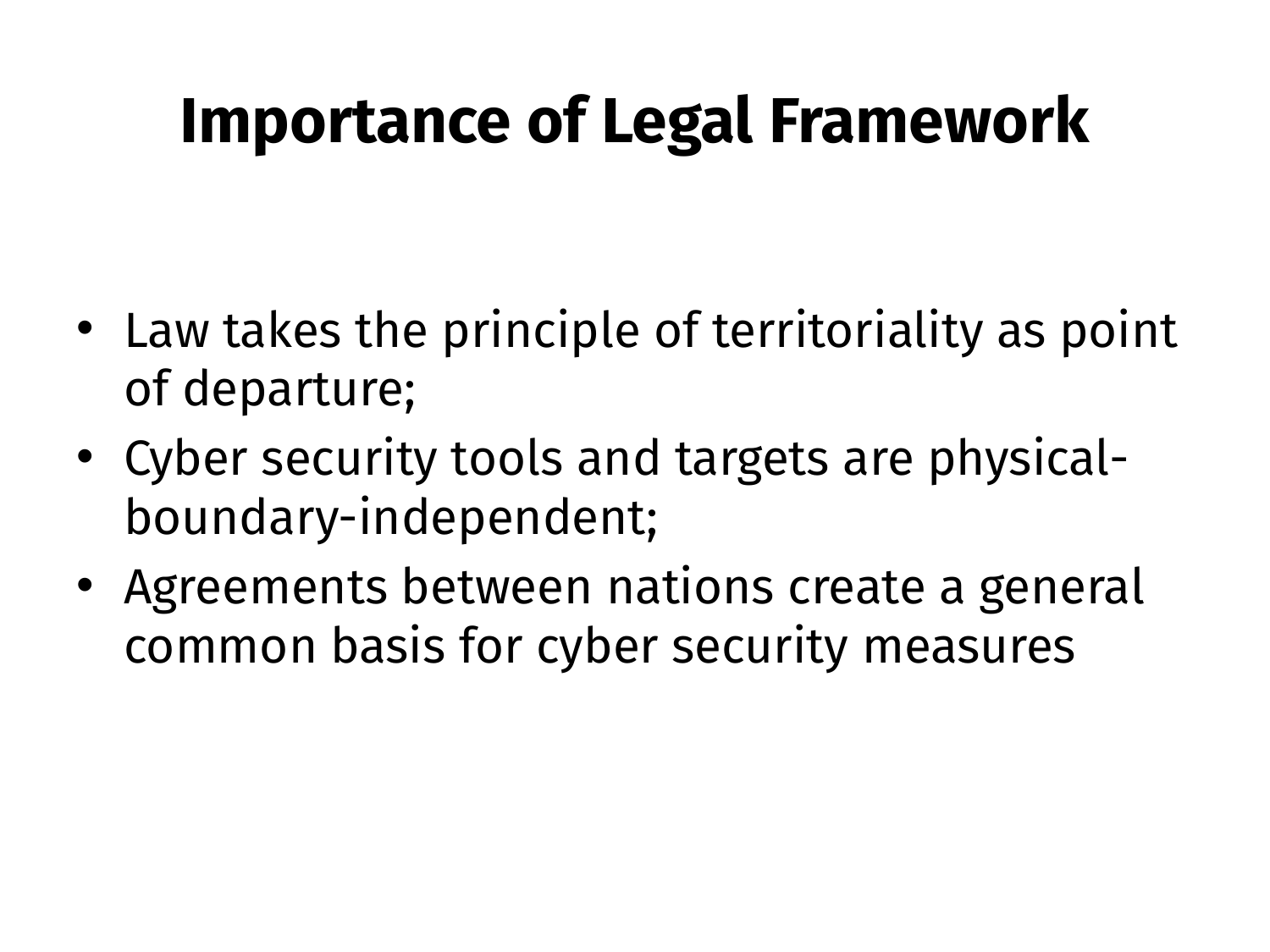

# Importance of Legal Framework

Law takes the principle of territoriality as point of departure;
Cyber security tools and targets are physical-boundary-independent;
Agreements between nations create a general common basis for cyber security measures